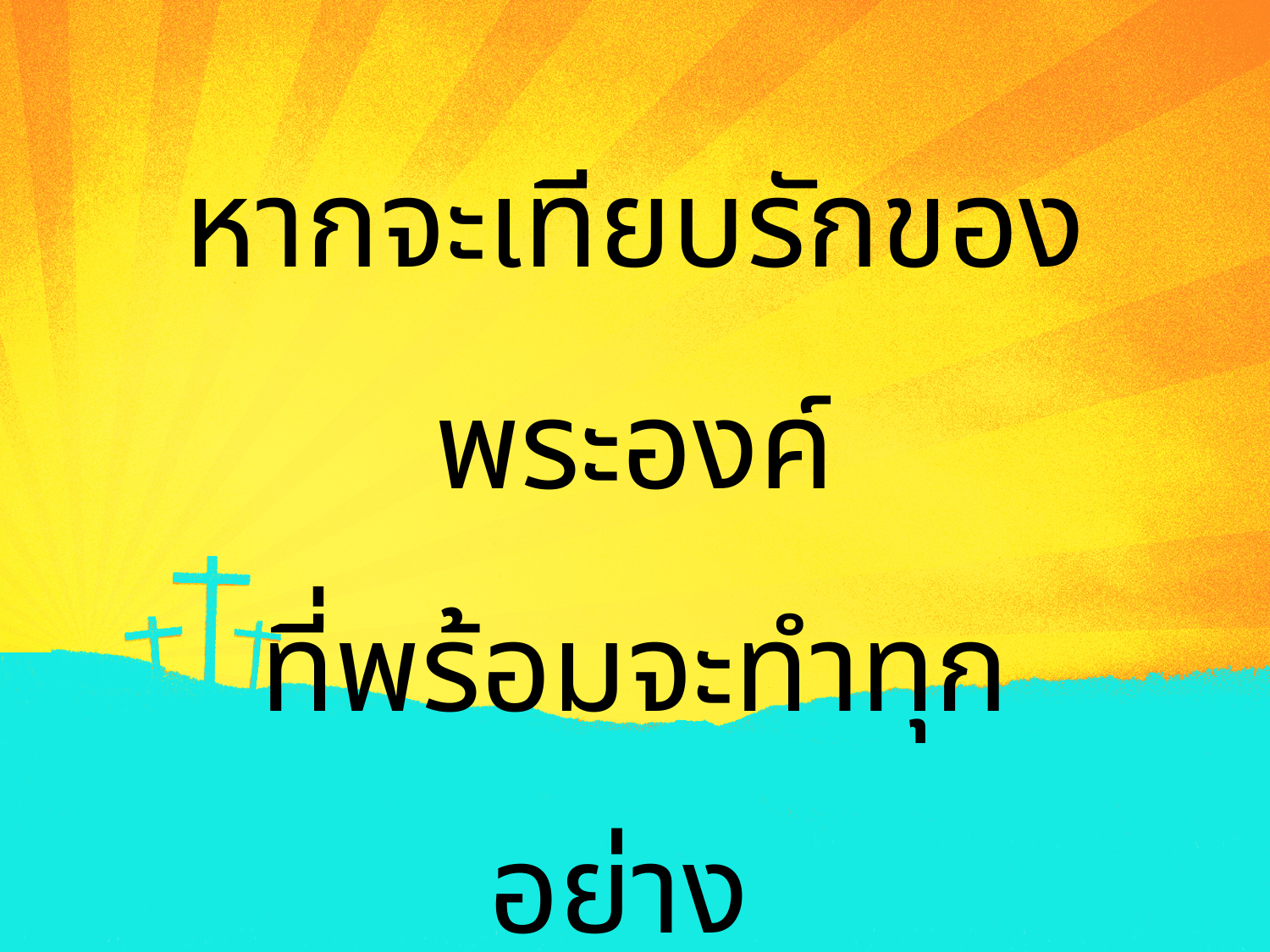

หากจะเทียบรักของพระองค์
ที่พร้อมจะทำทุกอย่าง
แม้ชีวิตก็ไม่เคยเสียดาย